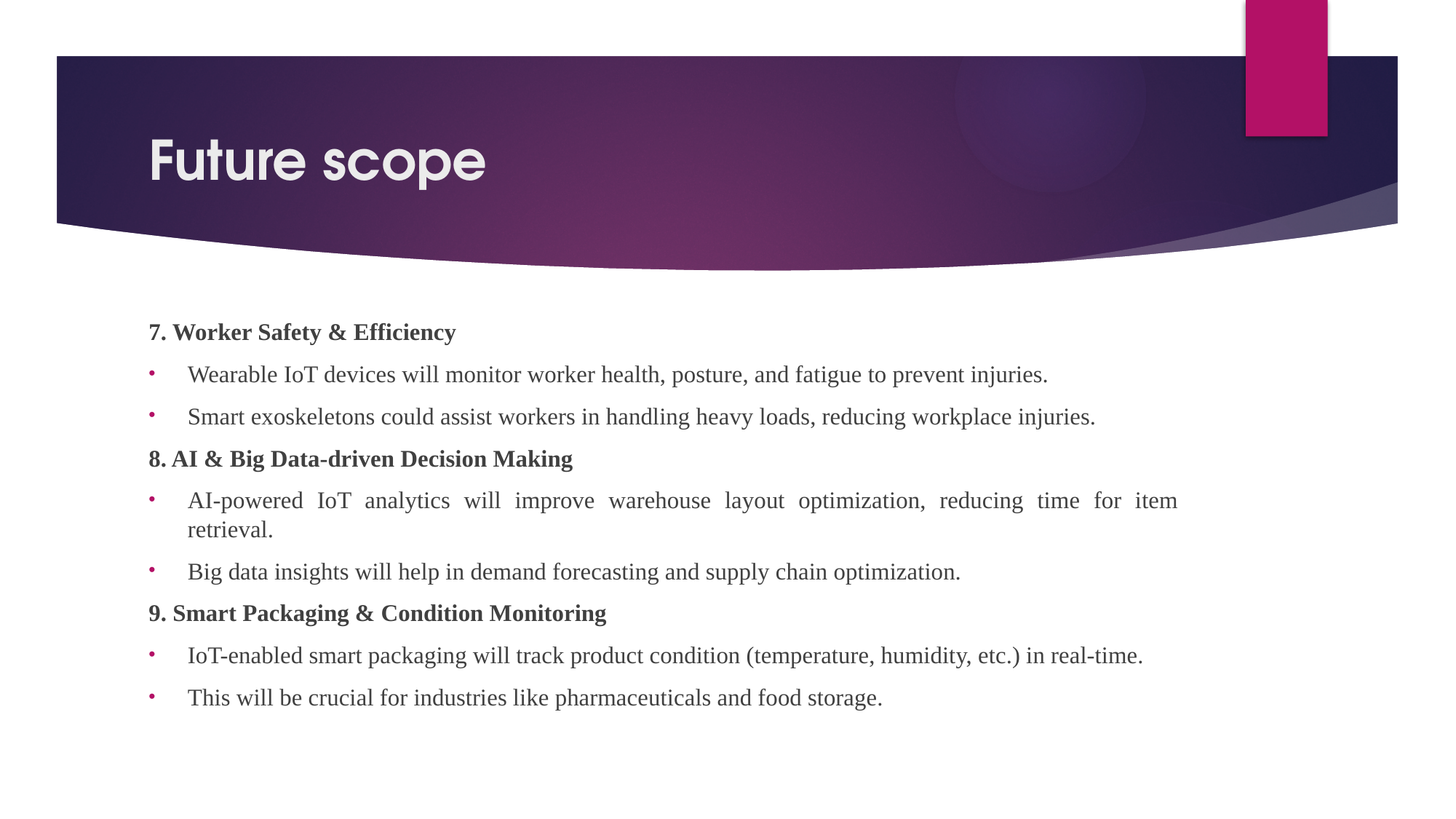

# Future scope
7. Worker Safety & Efficiency
Wearable IoT devices will monitor worker health, posture, and fatigue to prevent injuries.
Smart exoskeletons could assist workers in handling heavy loads, reducing workplace injuries.
8. AI & Big Data-driven Decision Making
AI-powered IoT analytics will improve warehouse layout optimization, reducing time for item retrieval.
Big data insights will help in demand forecasting and supply chain optimization.
9. Smart Packaging & Condition Monitoring
IoT-enabled smart packaging will track product condition (temperature, humidity, etc.) in real-time.
This will be crucial for industries like pharmaceuticals and food storage.